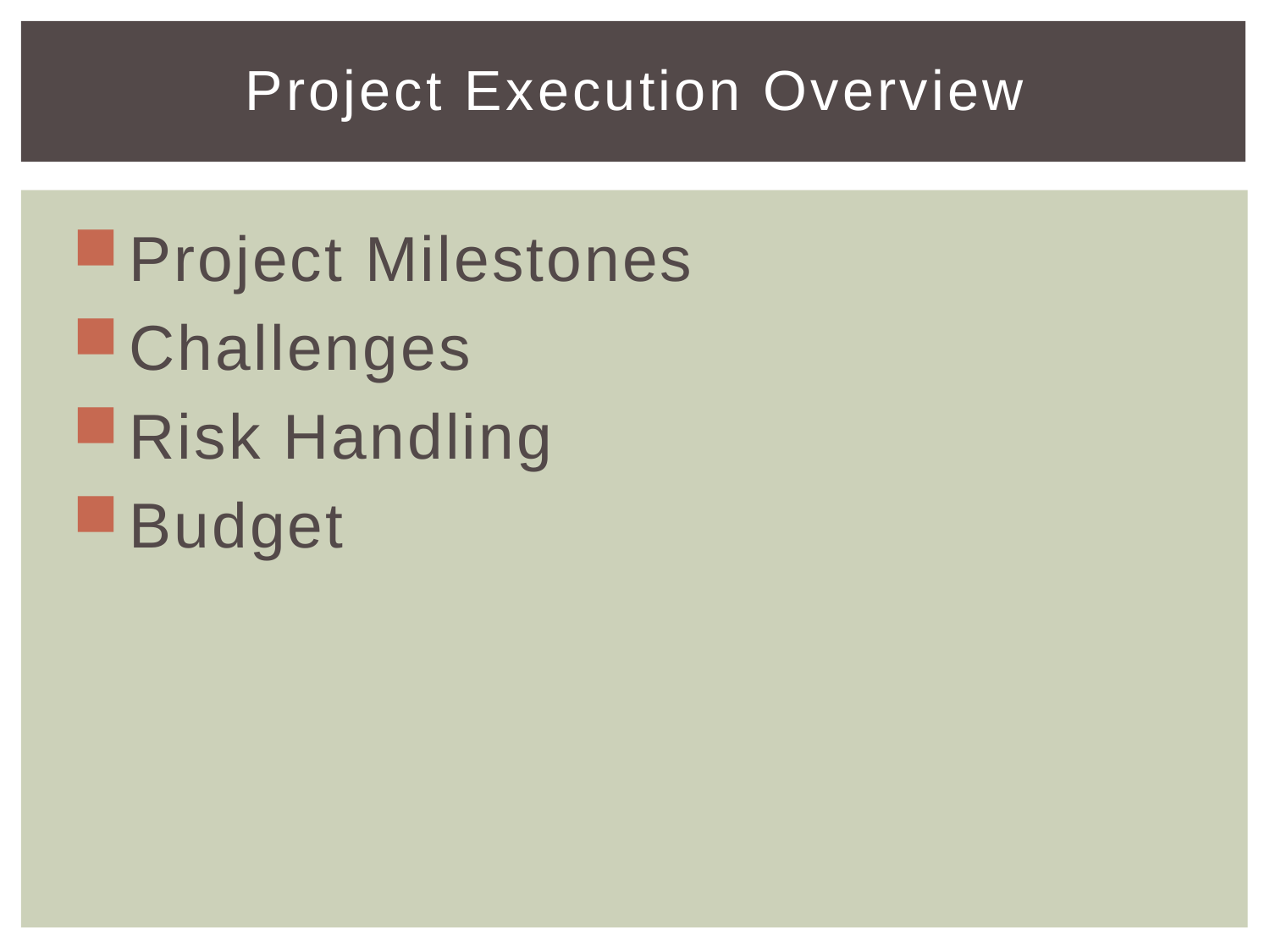

# Project Execution Overview
Project Milestones
Challenges
Risk Handling
Budget